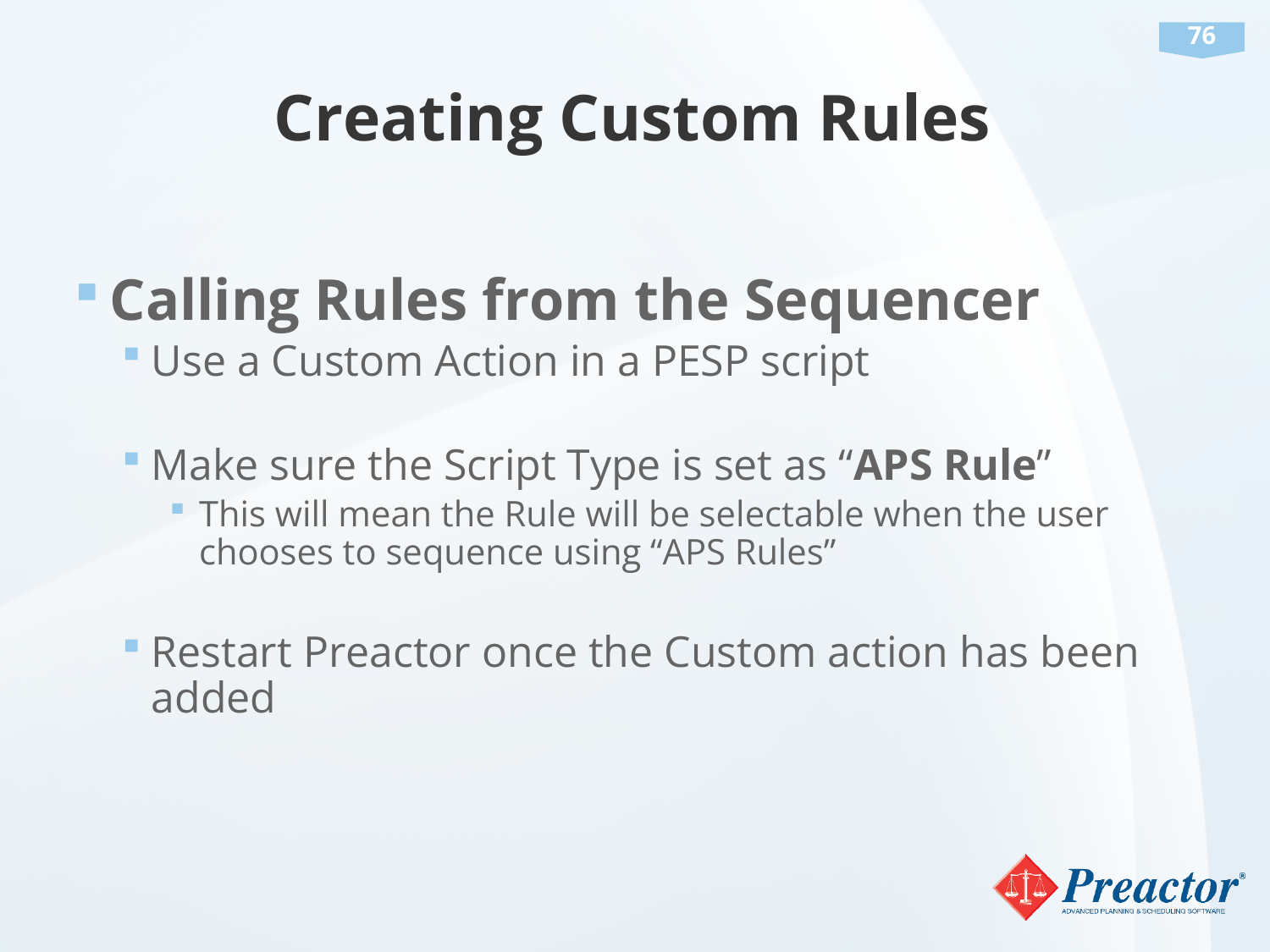

# Creating Custom Rules

Calling Rules from the Sequencer
Use a Custom Action in a PESP script

Make sure the Script Type is set as “APS Rule”
This will mean the Rule will be selectable when the user chooses to sequence using “APS Rules”

Restart Preactor once the Custom action has been added